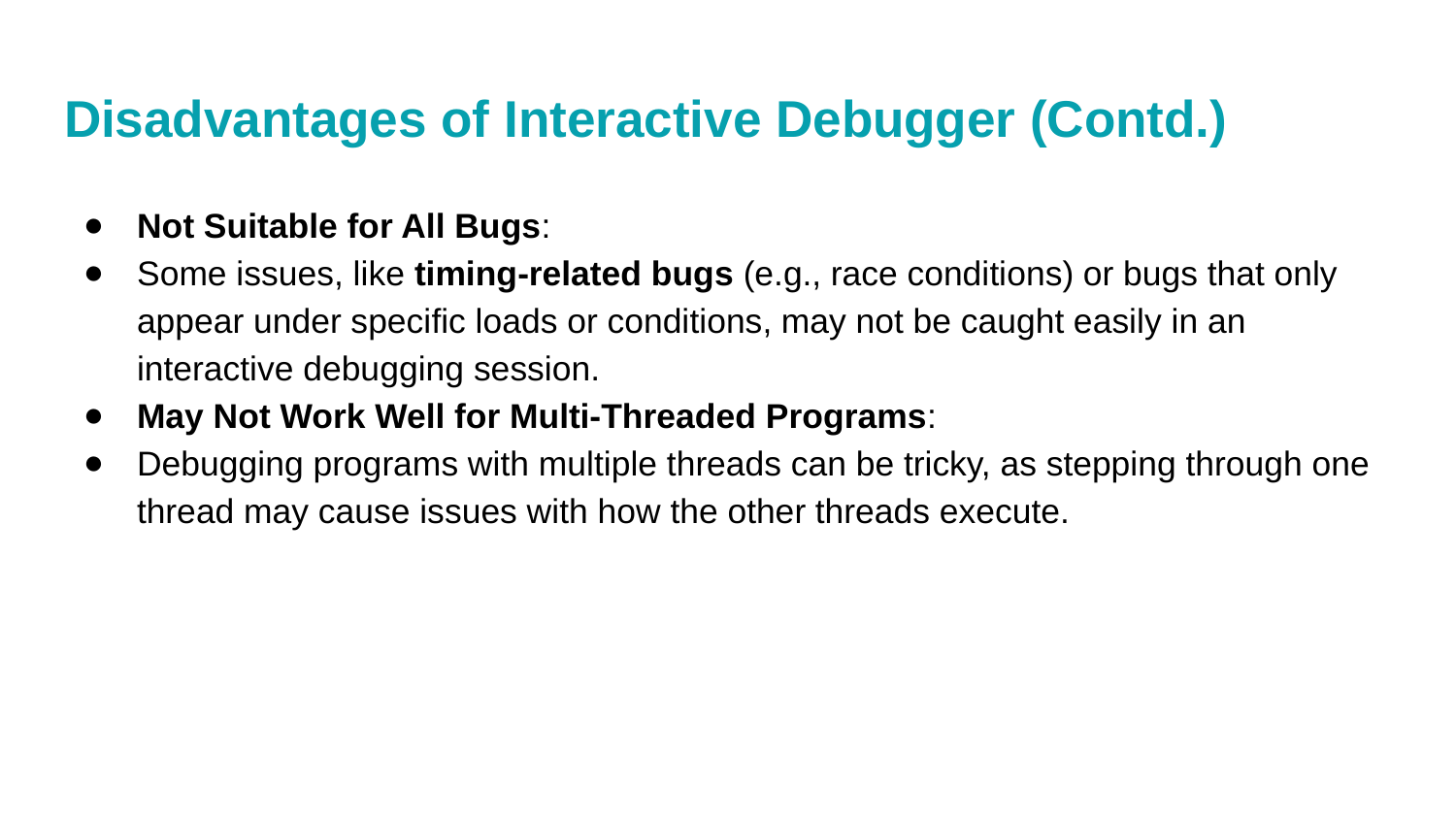

# Disadvantages of Interactive Debugger (Contd.)
Not Suitable for All Bugs:
Some issues, like timing-related bugs (e.g., race conditions) or bugs that only appear under specific loads or conditions, may not be caught easily in an interactive debugging session.
May Not Work Well for Multi-Threaded Programs:
Debugging programs with multiple threads can be tricky, as stepping through one thread may cause issues with how the other threads execute.